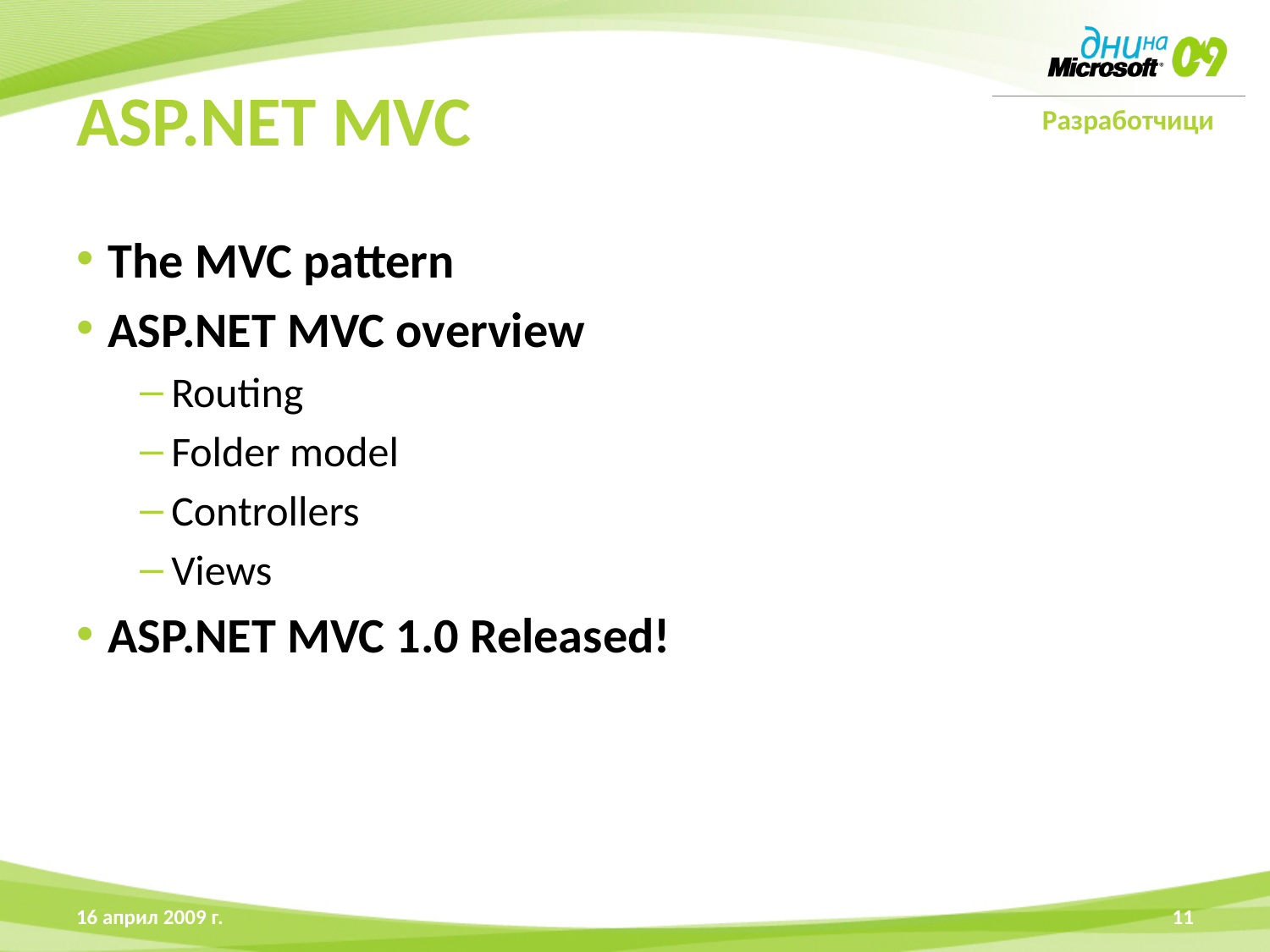

# ASP.NET MVC
The MVC pattern
ASP.NET MVC overview
Routing
Folder model
Controllers
Views
ASP.NET MVC 1.0 Released!
16 април 2009 г.
11